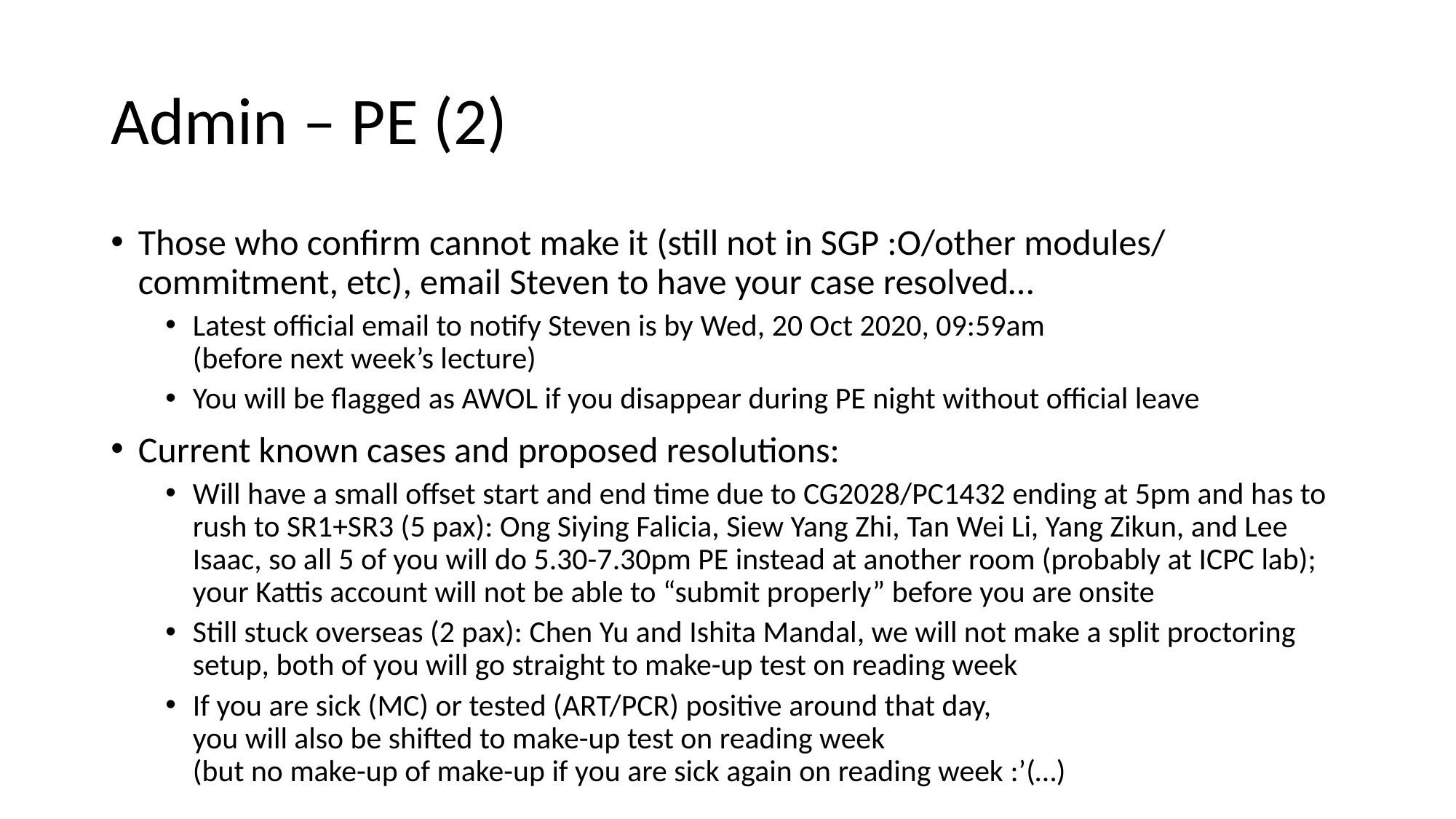

# Admin – PE (2)
Those who confirm cannot make it (still not in SGP :O/other modules/ commitment, etc), email Steven to have your case resolved…
Latest official email to notify Steven is by Wed, 20 Oct 2020, 09:59am
(before next week’s lecture)
You will be flagged as AWOL if you disappear during PE night without official leave
Current known cases and proposed resolutions:
Will have a small offset start and end time due to CG2028/PC1432 ending at 5pm and has to rush to SR1+SR3 (5 pax): Ong Siying Falicia, Siew Yang Zhi, Tan Wei Li, Yang Zikun, and Lee Isaac, so all 5 of you will do 5.30-7.30pm PE instead at another room (probably at ICPC lab); your Kattis account will not be able to “submit properly” before you are onsite
Still stuck overseas (2 pax): Chen Yu and Ishita Mandal, we will not make a split proctoring setup, both of you will go straight to make-up test on reading week
If you are sick (MC) or tested (ART/PCR) positive around that day,
you will also be shifted to make-up test on reading week
(but no make-up of make-up if you are sick again on reading week :’(…)